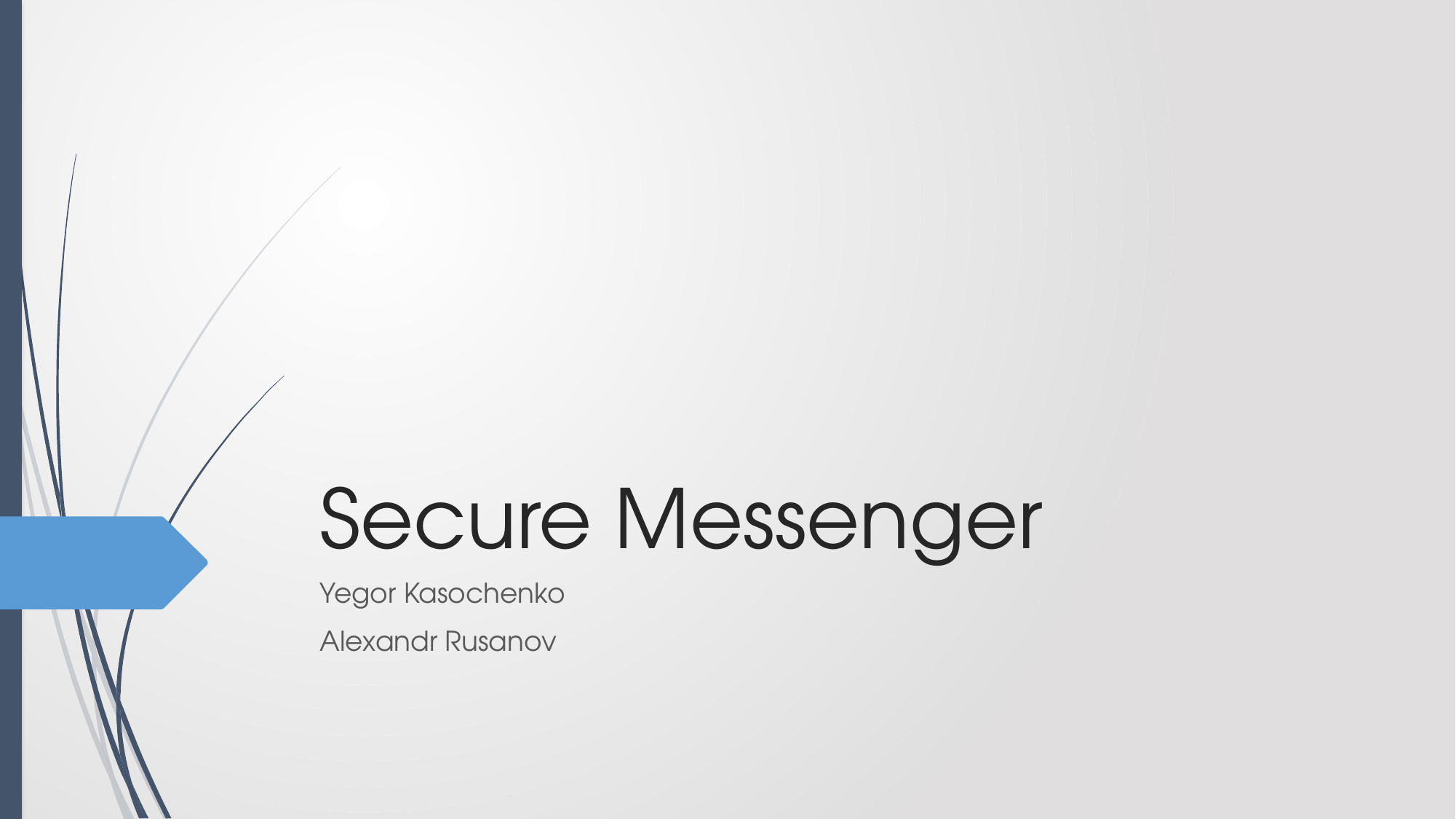

# Secure Messenger
Yegor Kasochenko
Alexandr Rusanov